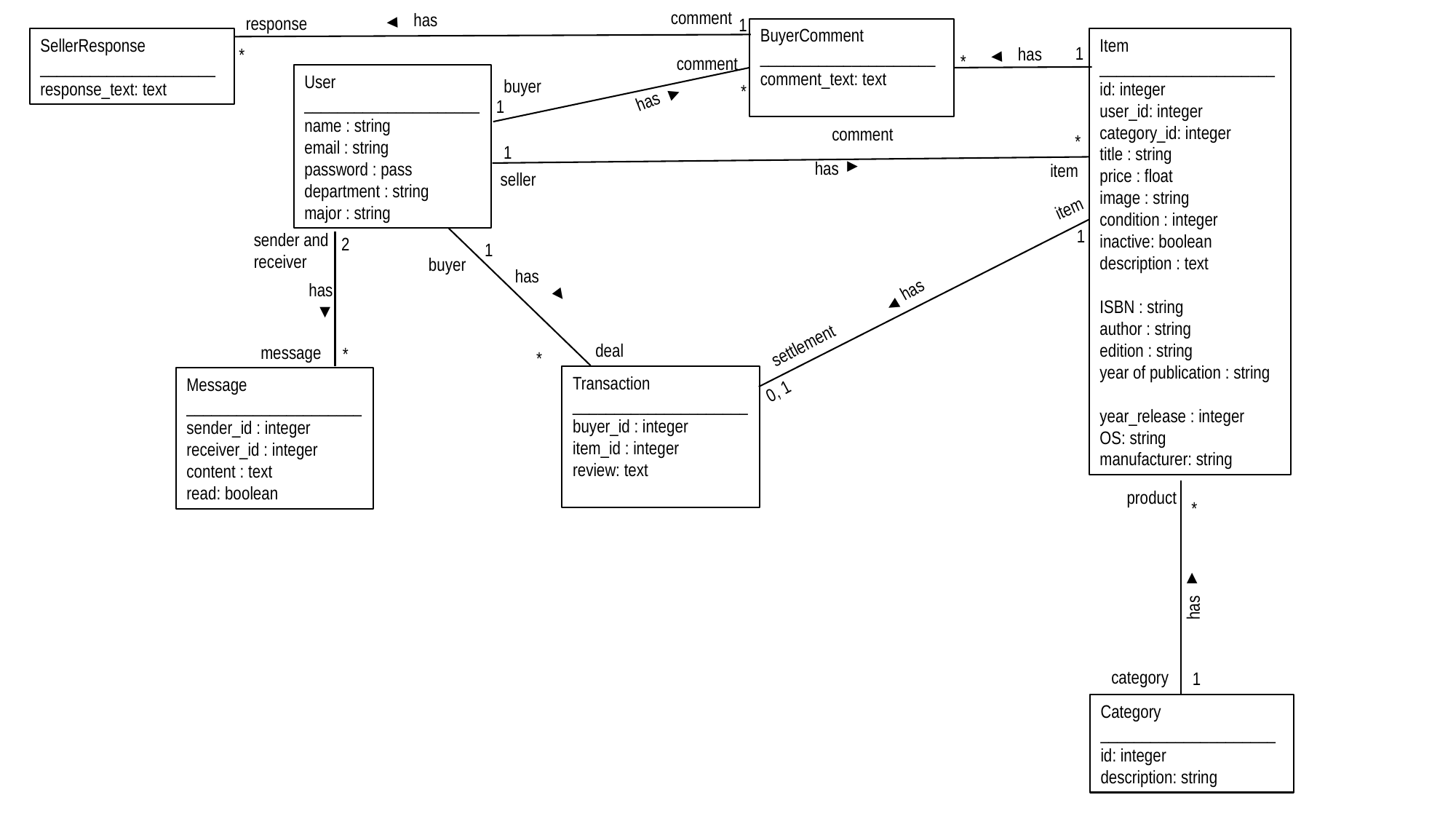

comment
has
response

▼
1
BuyerComment
_____________________
comment_text: text

SellerResponse
_____________________
response_text: text
Item
_____________________
id: integer
user_id: integer
category_id: integer
title : string
price : float
image : string
condition : integer
inactive: boolean
description : text

ISBN : string
author : string
edition : string
year of publication : string

year_release : integer
OS: string
manufacturer: string
1
has
*
▼
*
comment
User
_____________________
name : string
email : string
password : pass
department : string
major : string
buyer
*
▼
has
1
comment
*
1
▼
has
item
seller
item
1
sender and  receiver
2
1
buyer
has
has
▼
has
▼
▼
settlement
deal
message
*
*
Transaction
_____________________buyer_id : integer
item_id : integer
review: text

Message
_____________________
sender_id : integer
receiver_id : integer
content : text
read: boolean
0, 1
product
*
▼
has
category
1
Category
_____________________
id: integer
description: string